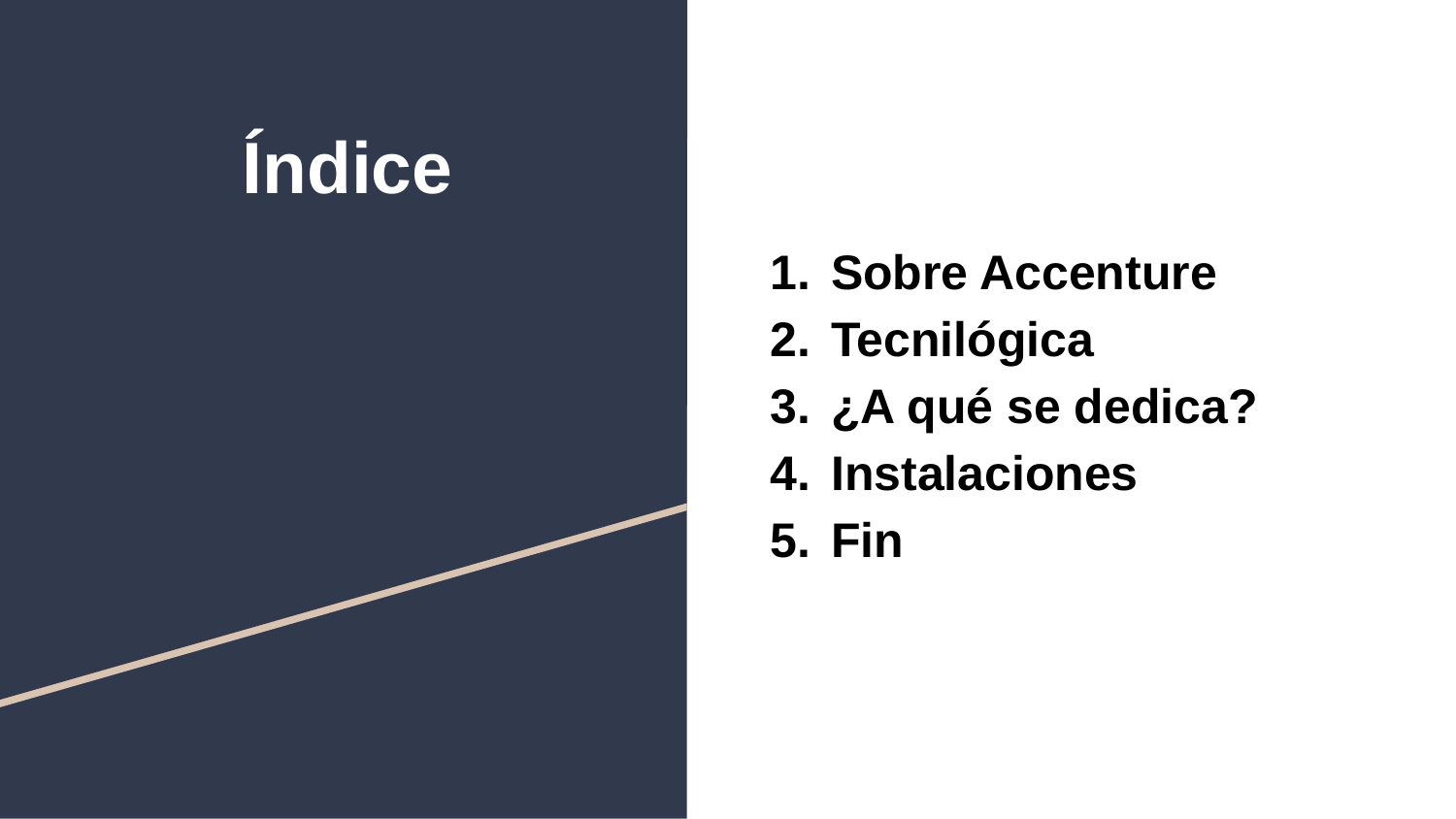

# Índice
Sobre Accenture
Tecnilógica
¿A qué se dedica?
Instalaciones
Fin